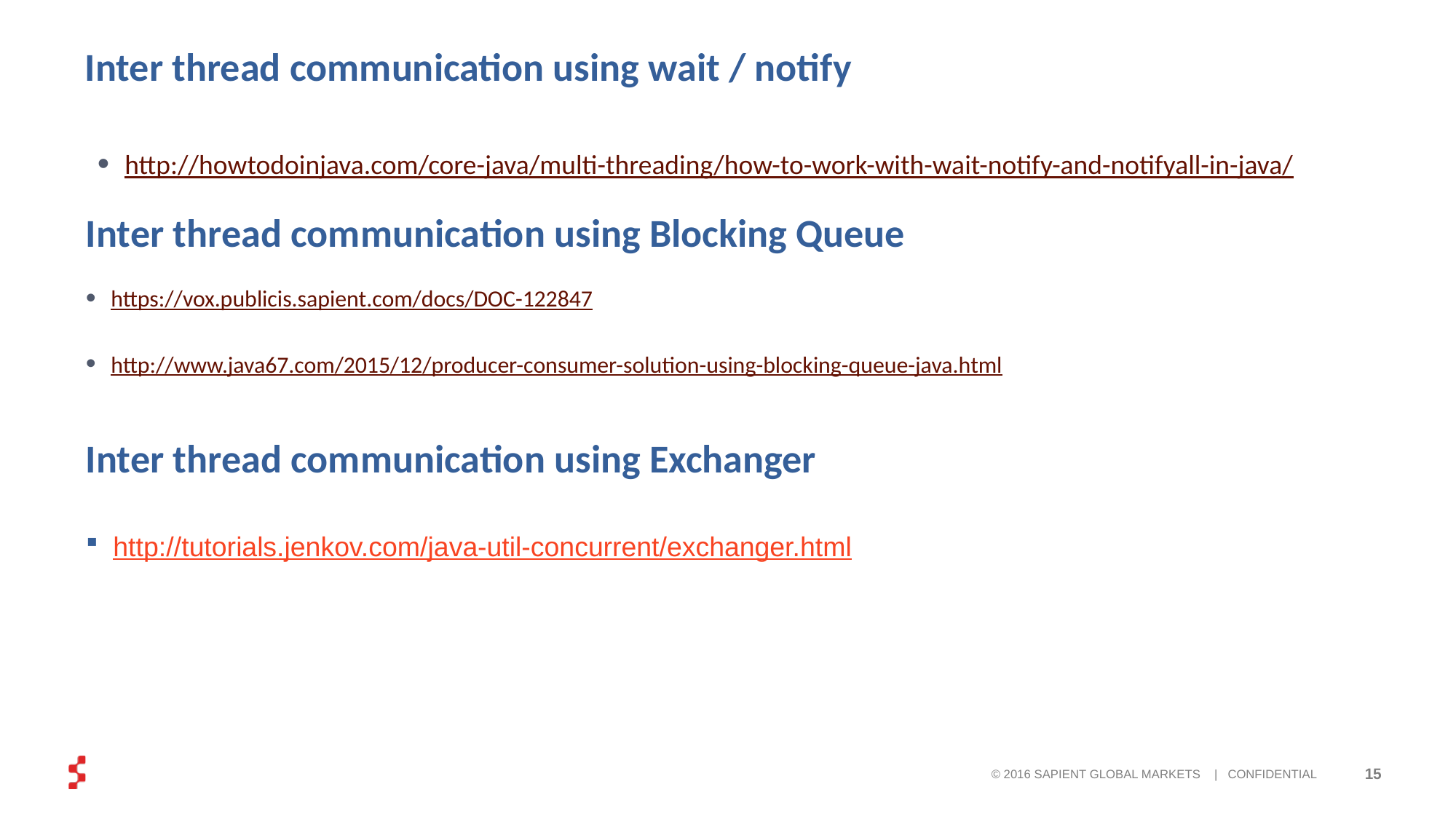

# Inter thread communication using wait / notify
http://howtodoinjava.com/core-java/multi-threading/how-to-work-with-wait-notify-and-notifyall-in-java/

Inter thread communication using Blocking Queue
https://vox.publicis.sapient.com/docs/DOC-122847

http://www.java67.com/2015/12/producer-consumer-solution-using-blocking-queue-java.html

Inter thread communication using Exchanger
http://tutorials.jenkov.com/java-util-concurrent/exchanger.html